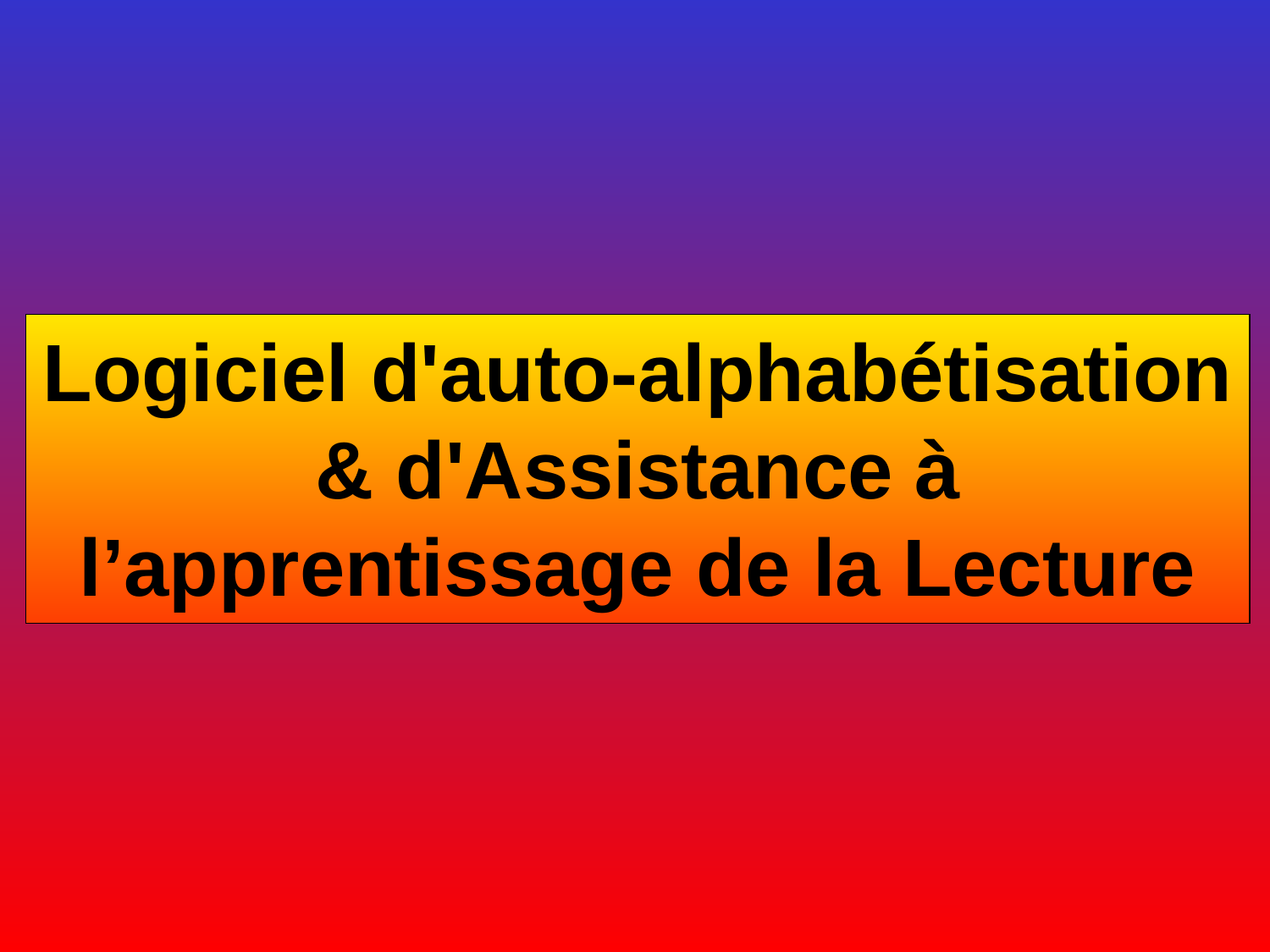

Logiciel d'auto-alphabétisation & d'Assistance à l’apprentissage de la Lecture